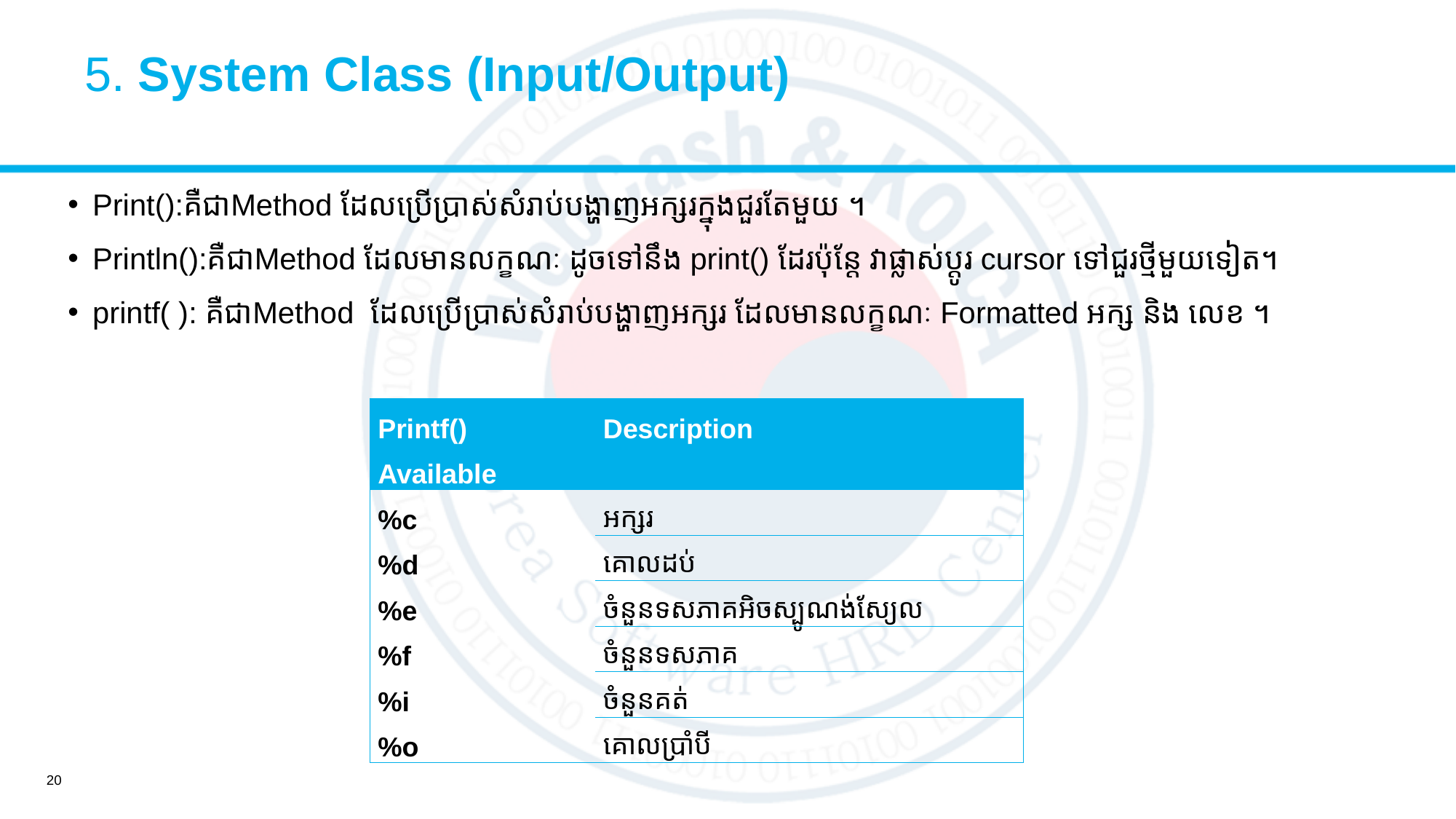

# 5. System Class (Input/Output)
Print():គឺជាMethod ដែលប្រើប្រាស់សំរាប់បង្ហាញអក្សរក្នុងជួរតែមួយ ។
Println():គឺជាMethod ដែលមានលក្ខណៈ ដូចទៅនឹង print() ដែរប៉ុន្តែ វាផ្លាស់ប្តូរ cursor ទៅជួរថ្មីមួយទៀត។
printf( )​: គឺជាMethod  ដែលប្រើប្រាស់សំរាប់បង្ហាញអក្សរ​ ដែលមានលក្ខណៈ Formatted អក្ស និង លេខ ។

| Printf() Available | Description |
| --- | --- |
| %c | អក្សរ |
| %d | គោលដប់ |
| %e | ចំនួនទសភាគអិចស្បូណង់ស្យែល |
| %f | ចំនួនទសភាគ |
| %i | ចំនួនគត់ |
| %o | គោលប្រាំបី​​ |
20